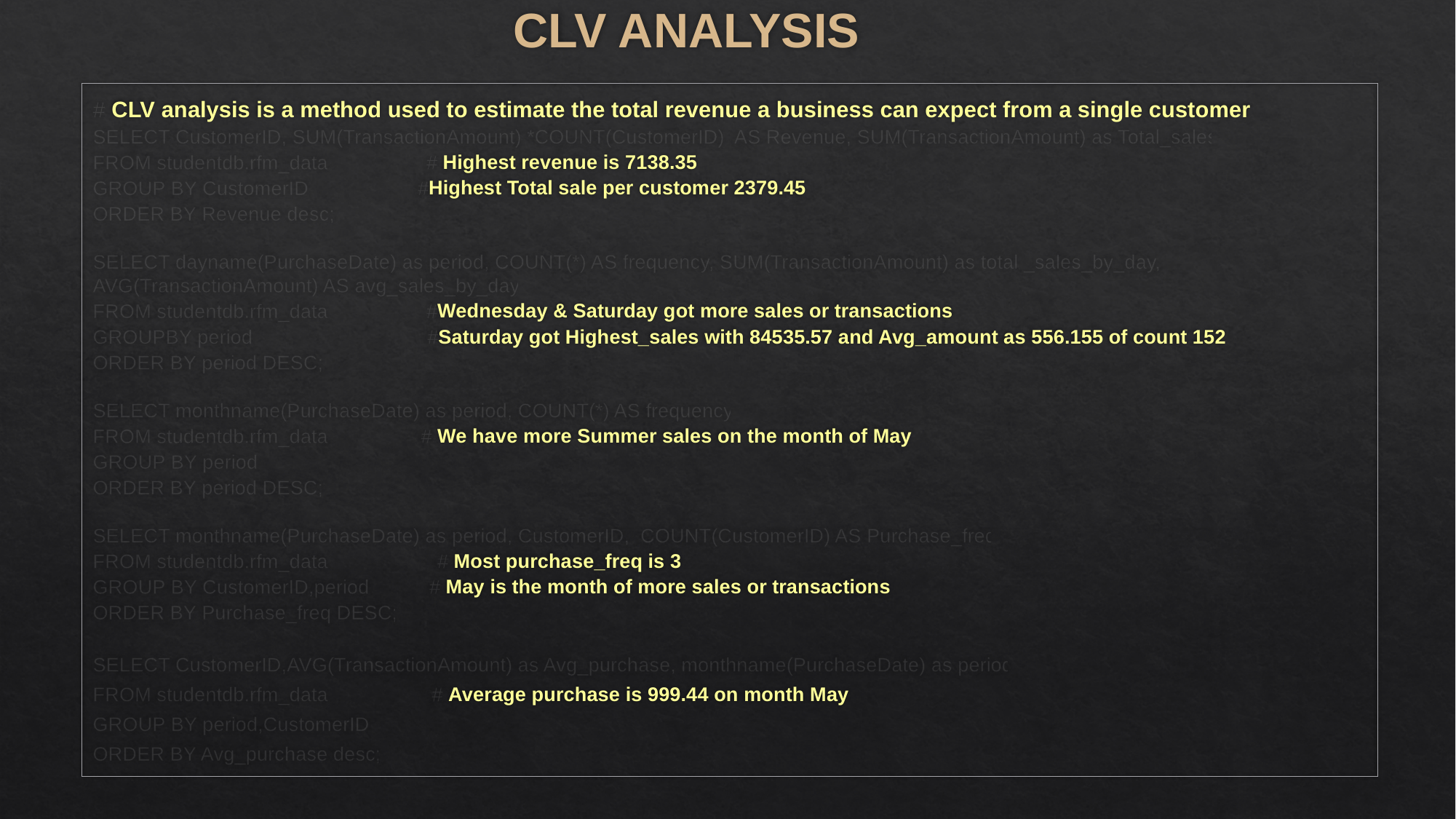

# CLV ANALYSIS
# CLV analysis is a method used to estimate the total revenue a business can expect from a single customer
SELECT CustomerID, SUM(TransactionAmount) *COUNT(CustomerID)  AS Revenue, SUM(TransactionAmount) as Total_sales
FROM studentdb.rfm_data                  # Highest revenue is 7138.35
GROUP BY CustomerID                    #Highest Total sale per customer 2379.45
ORDER BY Revenue desc;

SELECT dayname(PurchaseDate) as period, COUNT(*) AS frequency, SUM(TransactionAmount) as total _sales_by_day,  AVG(TransactionAmount) AS avg_sales_by_day
FROM studentdb.rfm_data                  #Wednesday & Saturday got more sales or transactions
GROUPBY period                                #Saturday got Highest_sales with 84535.57 and Avg_amount as 556.155 of count 152
ORDER BY period DESC;

SELECT monthname(PurchaseDate) as period, COUNT(*) AS frequency
FROM studentdb.rfm_data                 # We have more Summer sales on the month of May
GROUP BY period
ORDER BY period DESC;

SELECT monthname(PurchaseDate) as period, CustomerID,  COUNT(CustomerID) AS Purchase_freq
FROM studentdb.rfm_data                    # Most purchase_freq is 3
GROUP BY CustomerID,period           # May is the month of more sales or transactions
ORDER BY Purchase_freq DESC;

SELECT CustomerID,AVG(TransactionAmount) as Avg_purchase, monthname(PurchaseDate) as period
FROM studentdb.rfm_data                   # Average purchase is 999.44 on month May
GROUP BY period,CustomerID
ORDER BY Avg_purchase desc;